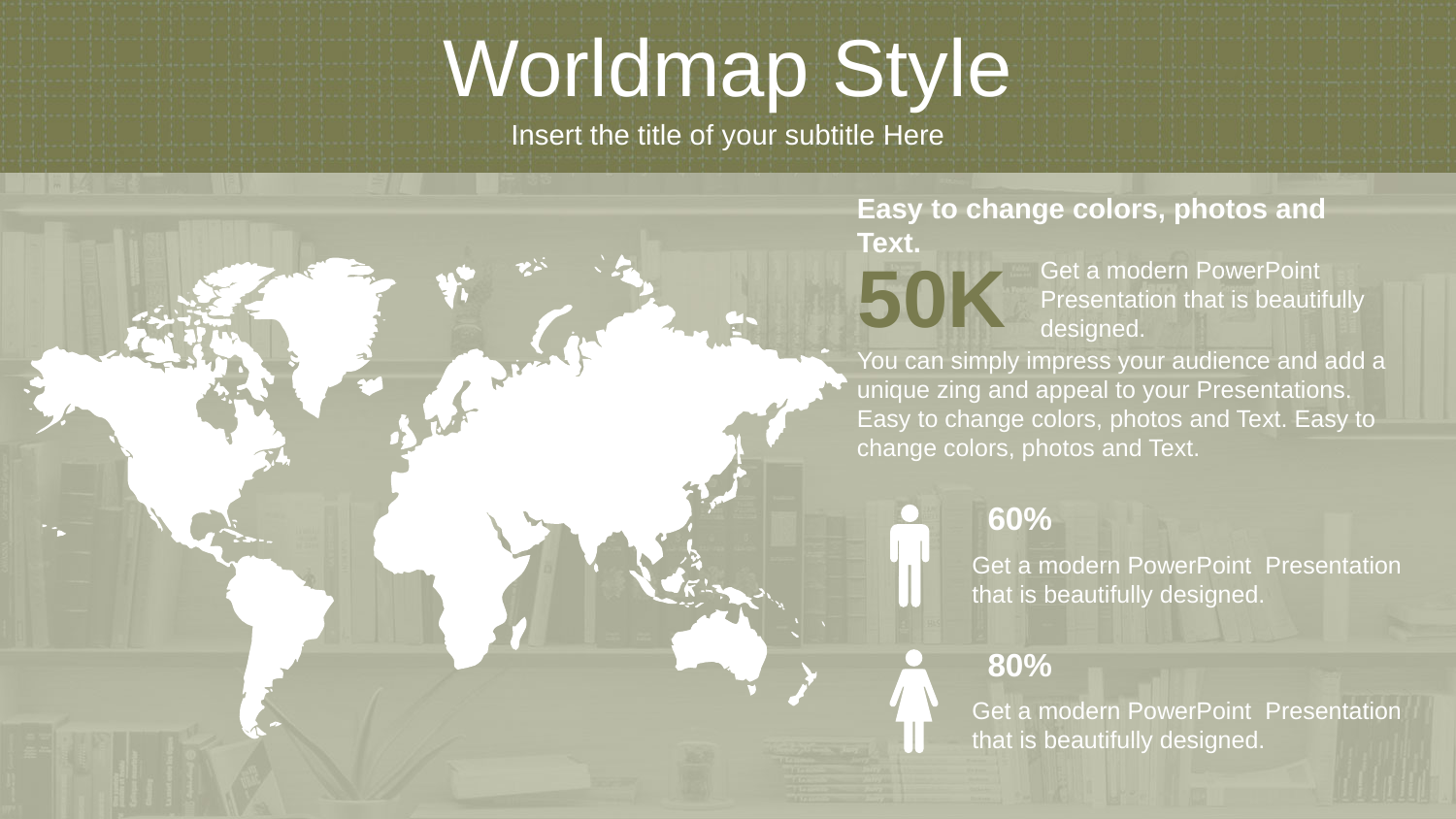

Worldmap Style
Insert the title of your subtitle Here
Easy to change colors, photos and Text.
50K
Get a modern PowerPoint  Presentation that is beautifully designed.

You can simply impress your audience and add a unique zing and appeal to your Presentations. Easy to change colors, photos and Text. Easy to change colors, photos and Text.
60%

Get a modern PowerPoint  Presentation that is beautifully designed.
80%

Get a modern PowerPoint  Presentation that is beautifully designed.